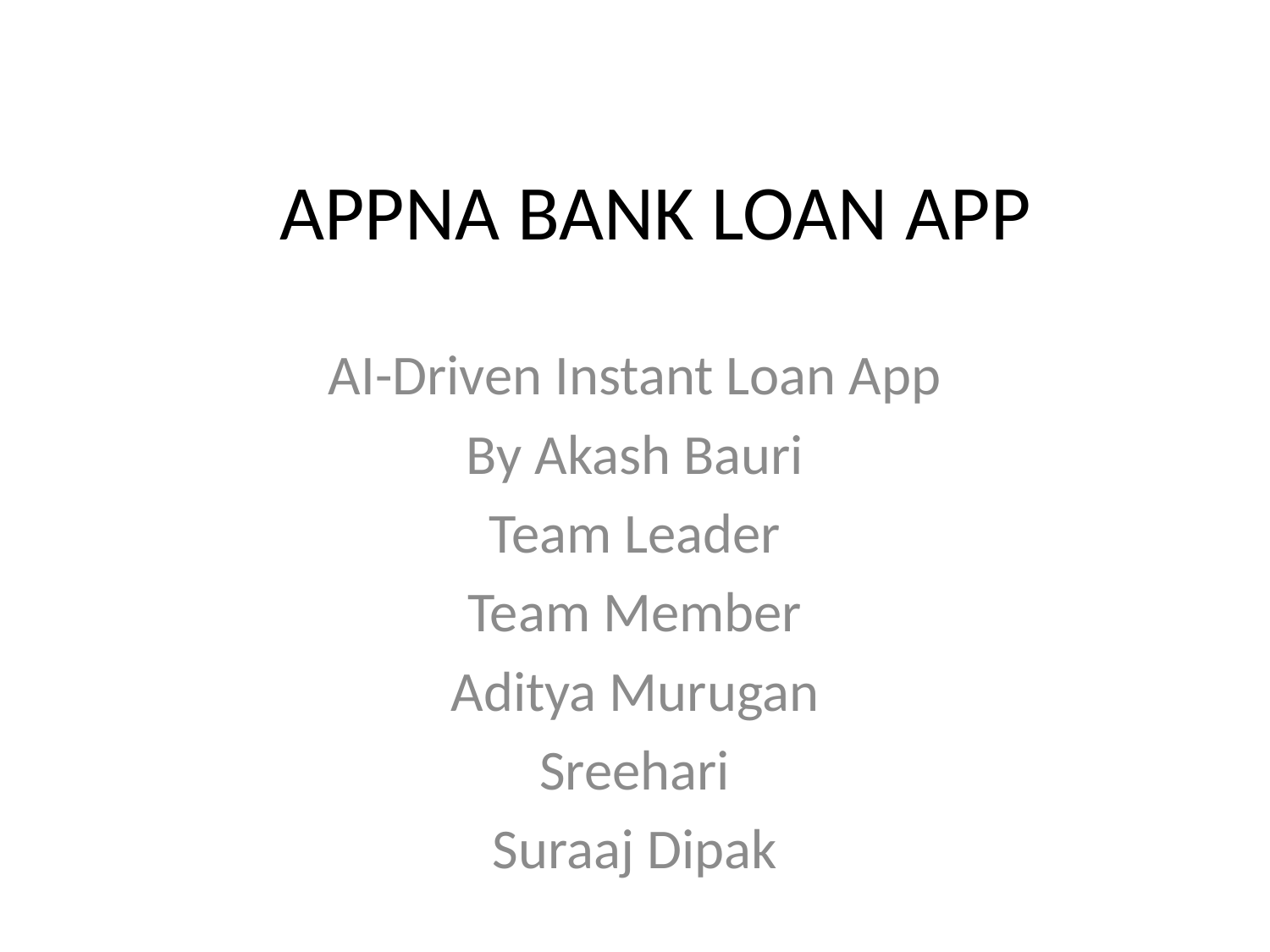

# APPNA BANK LOAN APP
AI-Driven Instant Loan App
By Akash Bauri
Team Leader
Team Member
Aditya Murugan
Sreehari
Suraaj Dipak